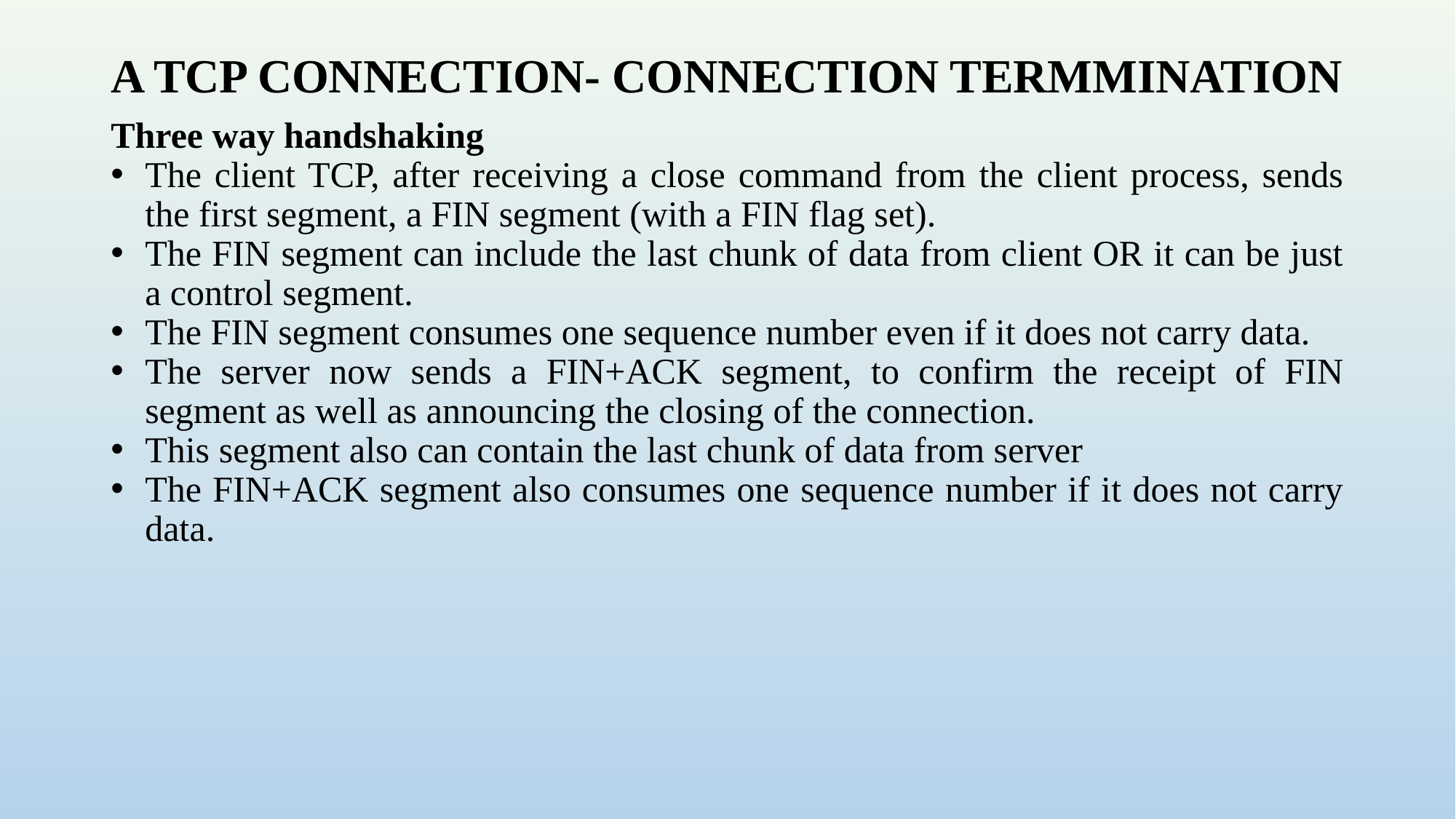

# A TCP CONNECTION- CONNECTION TERMMINATION
Three way handshaking
The client TCP, after receiving a close command from the client process, sends the first segment, a FIN segment (with a FIN flag set).
The FIN segment can include the last chunk of data from client OR it can be just a control segment.
The FIN segment consumes one sequence number even if it does not carry data.
The server now sends a FIN+ACK segment, to confirm the receipt of FIN segment as well as announcing the closing of the connection.
This segment also can contain the last chunk of data from server
The FIN+ACK segment also consumes one sequence number if it does not carry data.